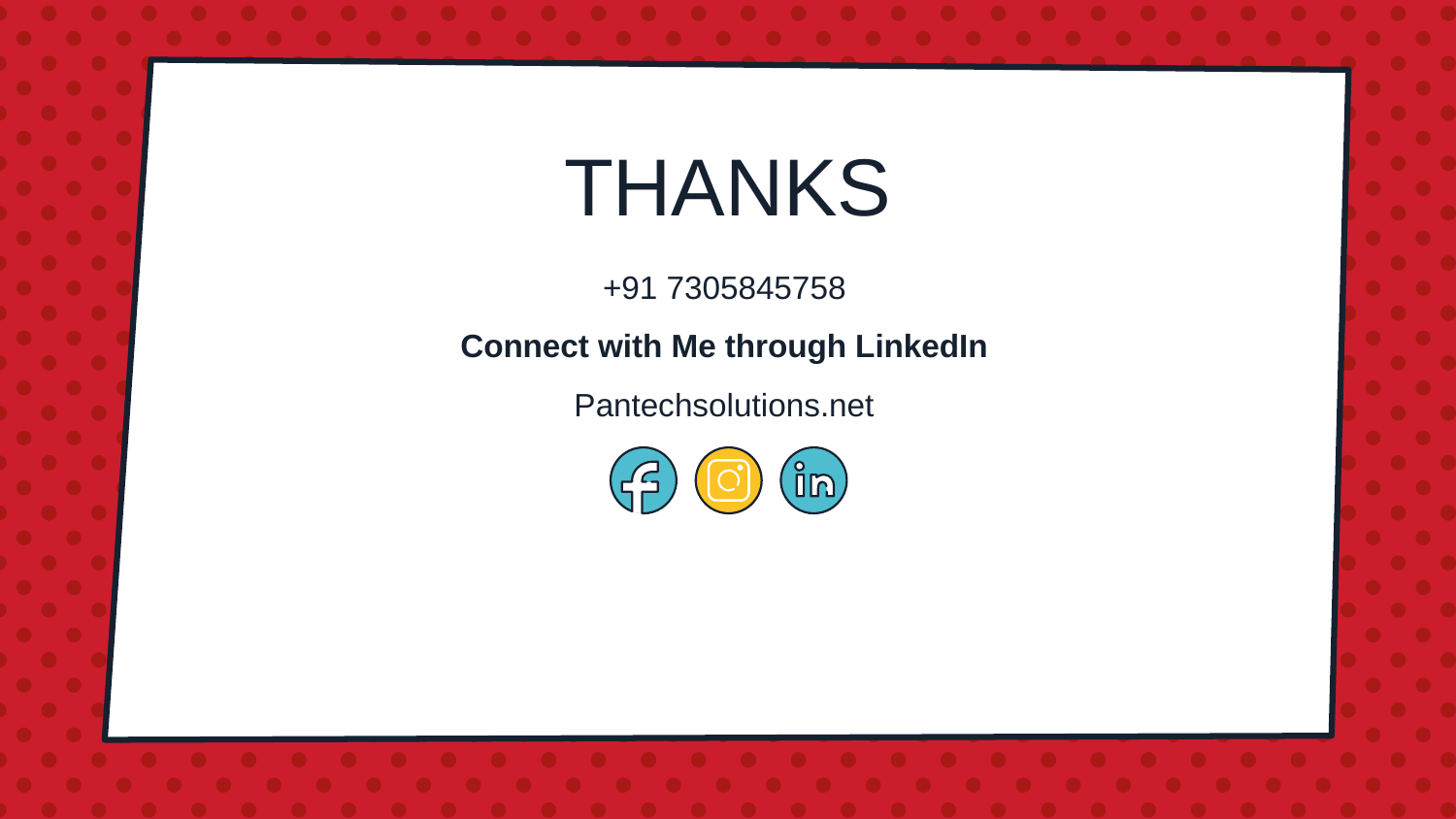

# THANKS
+91 7305845758
Connect with Me through LinkedIn
Pantechsolutions.net